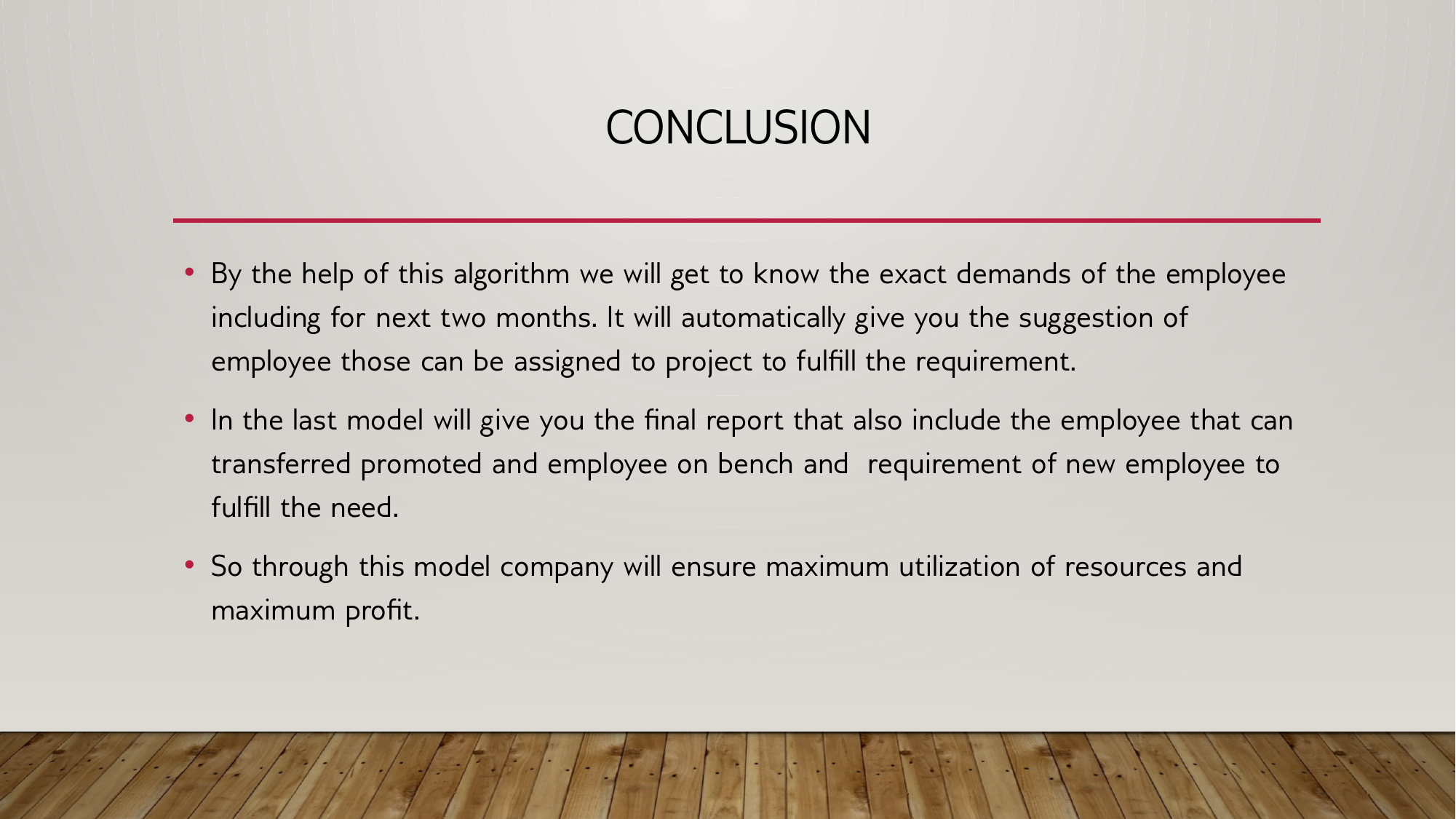

# Conclusion
By the help of this algorithm we will get to know the exact demands of the employee including for next two months. It will automatically give you the suggestion of employee those can be assigned to project to fulfill the requirement.
In the last model will give you the final report that also include the employee that can transferred promoted and employee on bench and  requirement of new employee to fulfill the need.
So through this model company will ensure maximum utilization of resources and maximum profit.